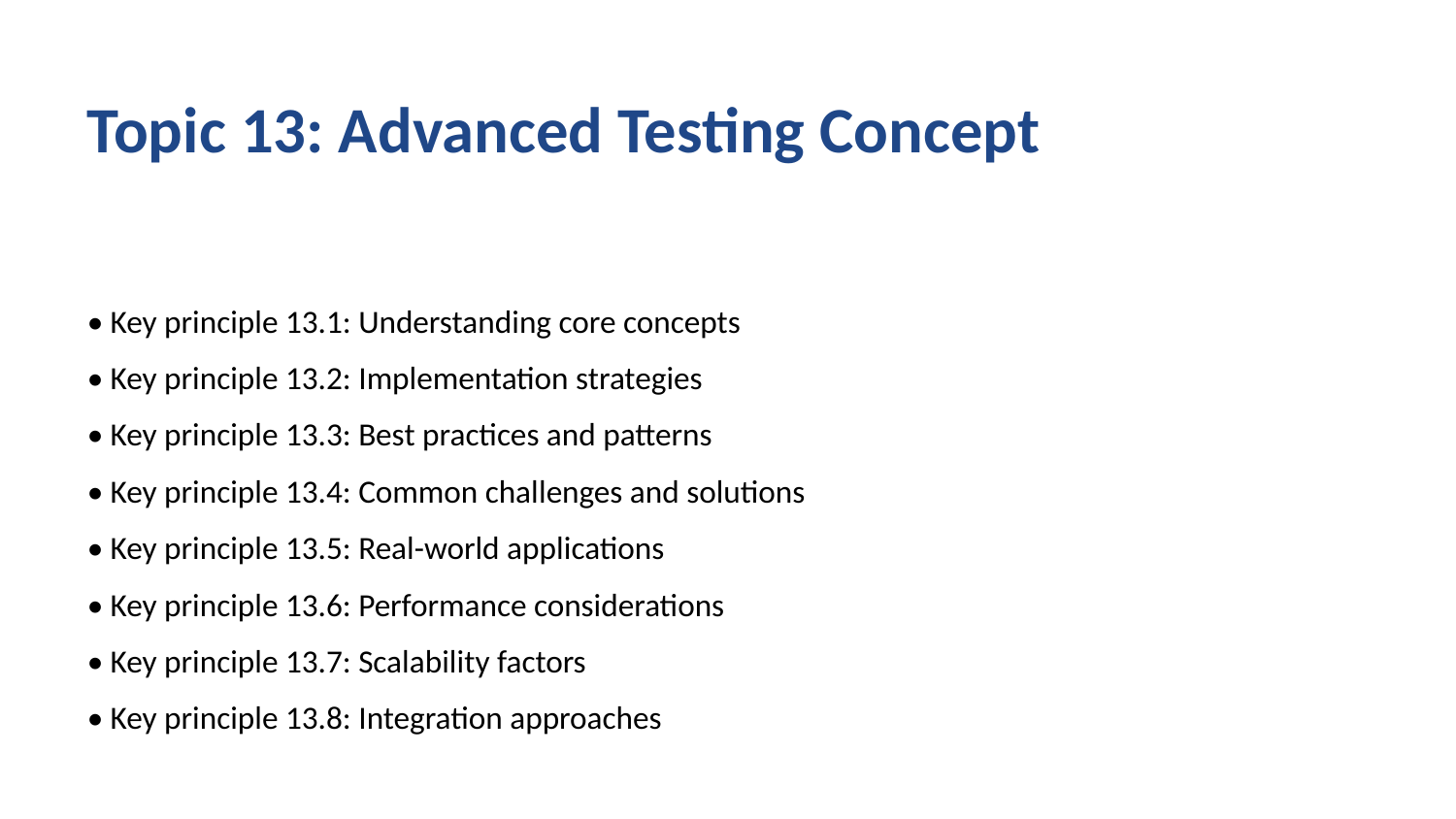

Topic 13: Advanced Testing Concept
• Key principle 13.1: Understanding core concepts
• Key principle 13.2: Implementation strategies
• Key principle 13.3: Best practices and patterns
• Key principle 13.4: Common challenges and solutions
• Key principle 13.5: Real-world applications
• Key principle 13.6: Performance considerations
• Key principle 13.7: Scalability factors
• Key principle 13.8: Integration approaches